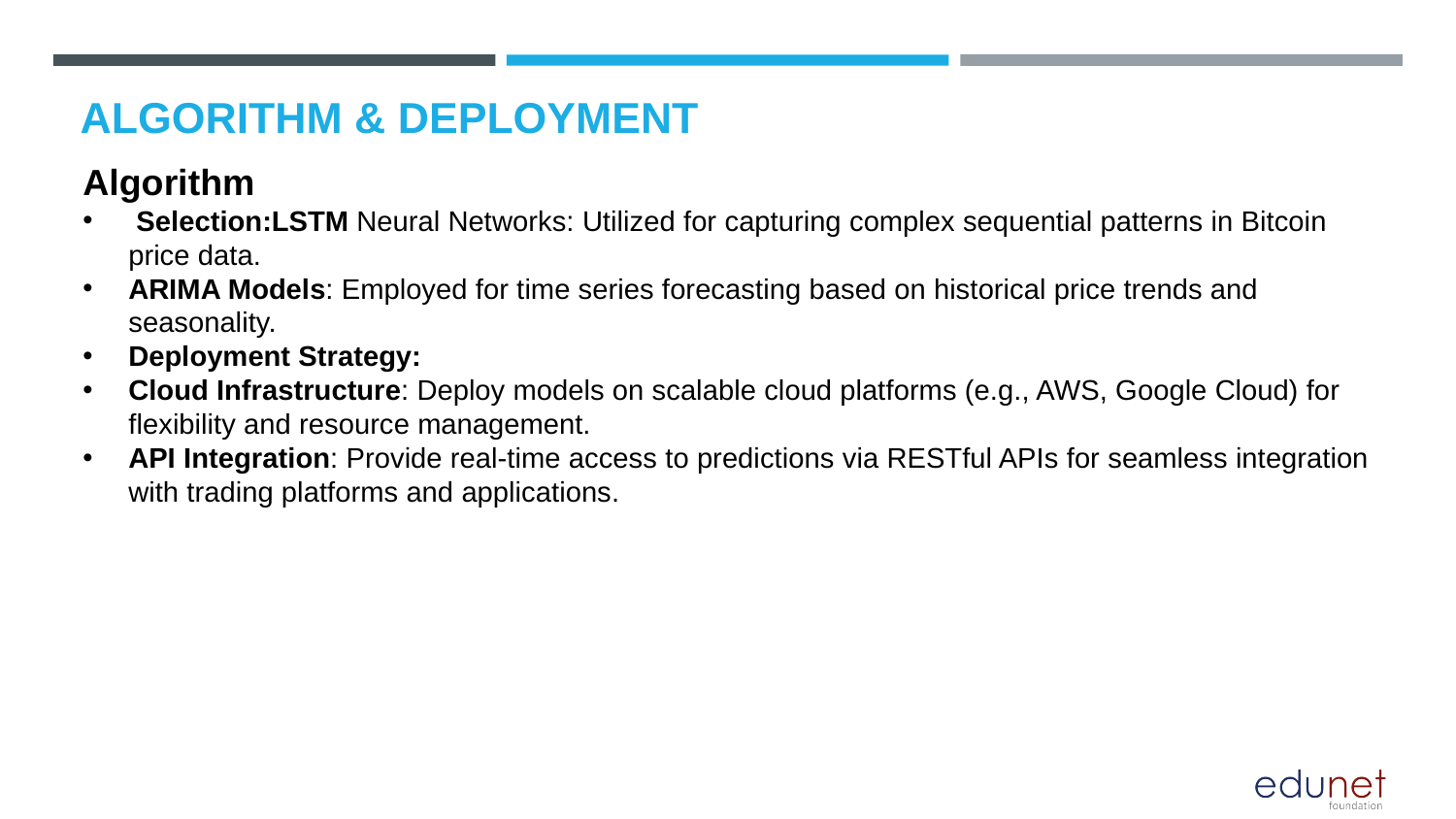

# ALGORITHM & DEPLOYMENT
Algorithm
 Selection:LSTM Neural Networks: Utilized for capturing complex sequential patterns in Bitcoin price data.
ARIMA Models: Employed for time series forecasting based on historical price trends and seasonality.
Deployment Strategy:
Cloud Infrastructure: Deploy models on scalable cloud platforms (e.g., AWS, Google Cloud) for flexibility and resource management.
API Integration: Provide real-time access to predictions via RESTful APIs for seamless integration with trading platforms and applications.